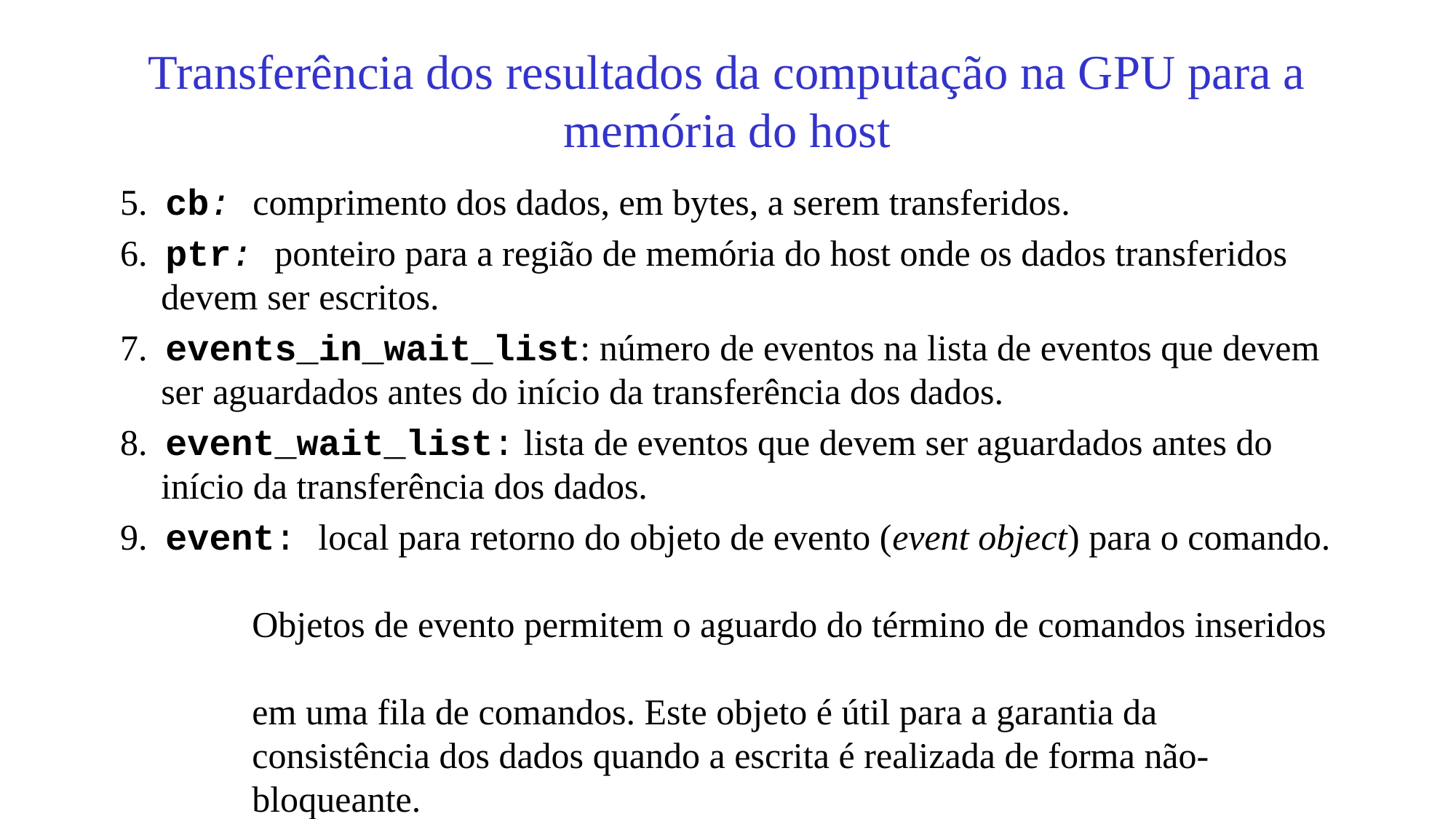

# Transferência dos resultados da computação na GPU para a memória do host
5.  cb: comprimento dos dados, em bytes, a serem transferidos.
6.  ptr: ponteiro para a região de memória do host onde os dados transferidos devem ser escritos.
7.  events_in_wait_list: número de eventos na lista de eventos que devem ser aguardados antes do início da transferência dos dados.
8.  event_wait_list: lista de eventos que devem ser aguardados antes do início da transferência dos dados.
9.  event: local para retorno do objeto de evento (event object) para o comando.
          Objetos de evento permitem o aguardo do término de comandos inseridos
          em uma fila de comandos. Este objeto é útil para a garantia da
          consistência dos dados quando a escrita é realizada de forma não-
          bloqueante.